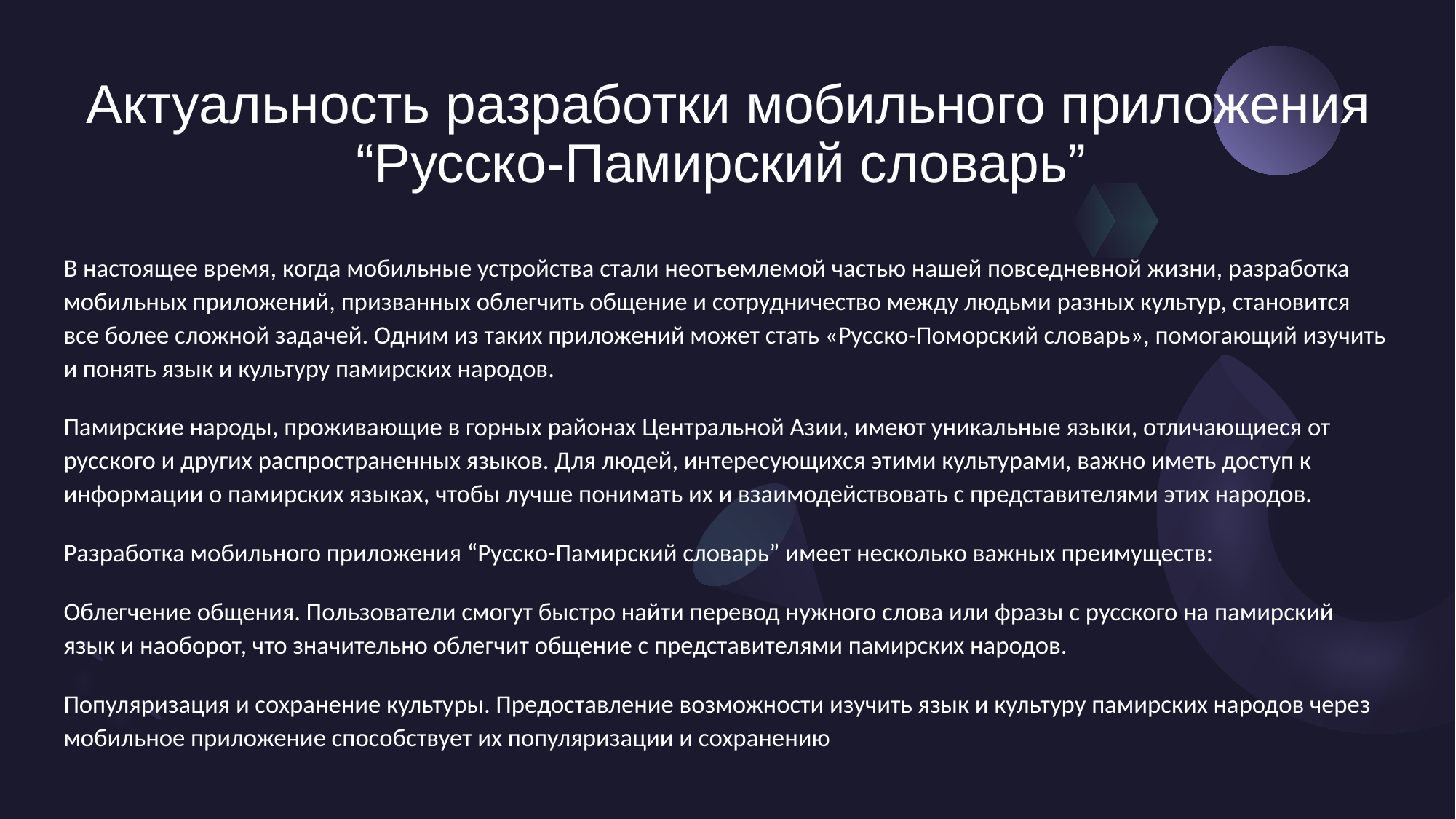

# Актуальность разработки мобильного приложения “Русско-Памирский словарь”
В настоящее время, когда мобильные устройства стали неотъемлемой частью нашей повседневной жизни, разработка мобильных приложений, призванных облегчить общение и сотрудничество между людьми разных культур, становится все более сложной задачей. Одним из таких приложений может стать «Русско-Поморский словарь», помогающий изучить и понять язык и культуру памирских народов.
Памирские народы, проживающие в горных районах Центральной Азии, имеют уникальные языки, отличающиеся от русского и других распространенных языков. Для людей, интересующихся этими культурами, важно иметь доступ к информации о памирских языках, чтобы лучше понимать их и взаимодействовать с представителями этих народов.
Разработка мобильного приложения “Русско-Памирский словарь” имеет несколько важных преимуществ:
Облегчение общения. Пользователи смогут быстро найти перевод нужного слова или фразы с русского на памирский язык и наоборот, что значительно облегчит общение с представителями памирских народов.
Популяризация и сохранение культуры. Предоставление возможности изучить язык и культуру памирских народов через мобильное приложение способствует их популяризации и сохранению